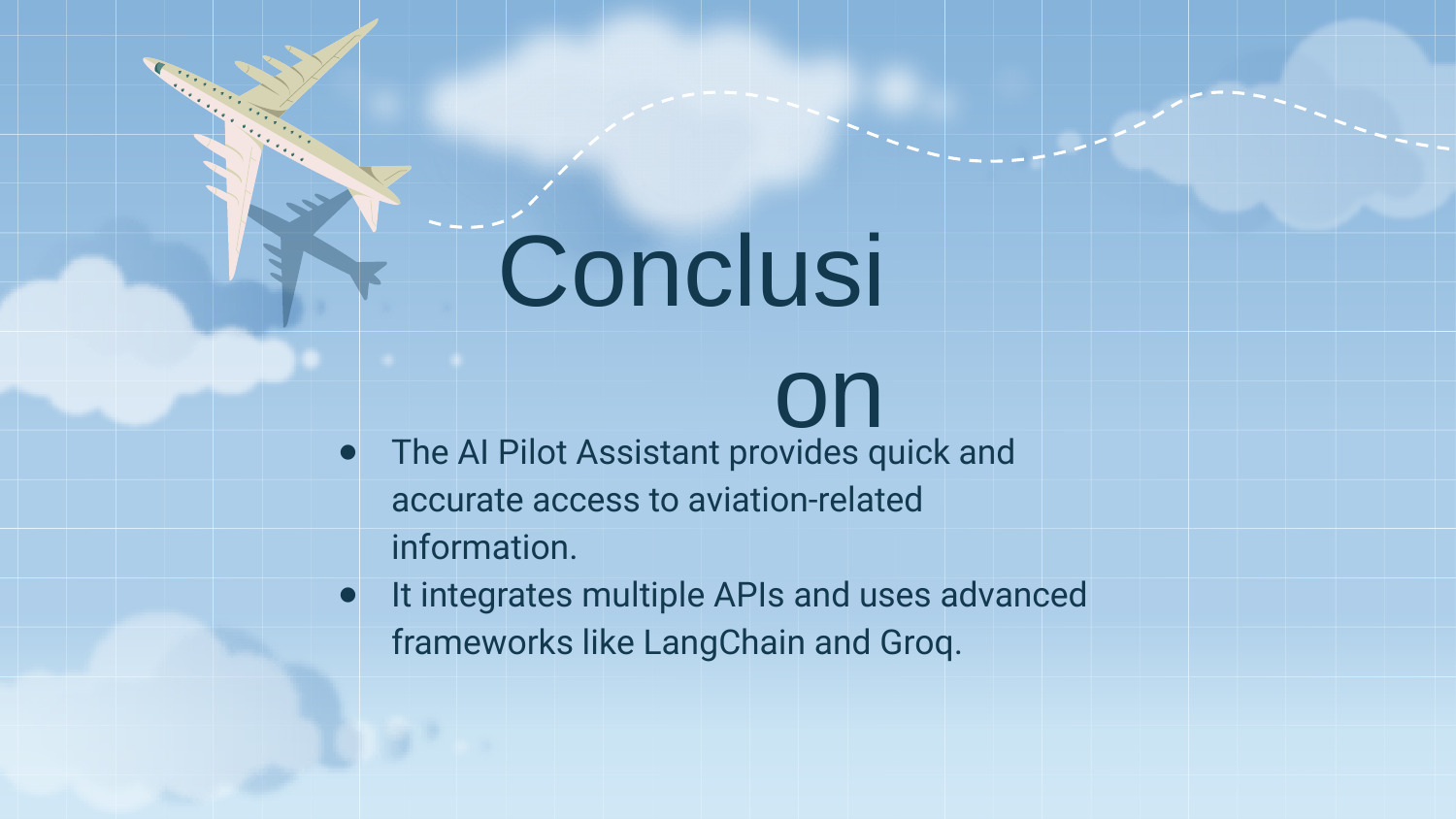

# Conclusion
The AI Pilot Assistant provides quick and accurate access to aviation-related information.
It integrates multiple APIs and uses advanced frameworks like LangChain and Groq.